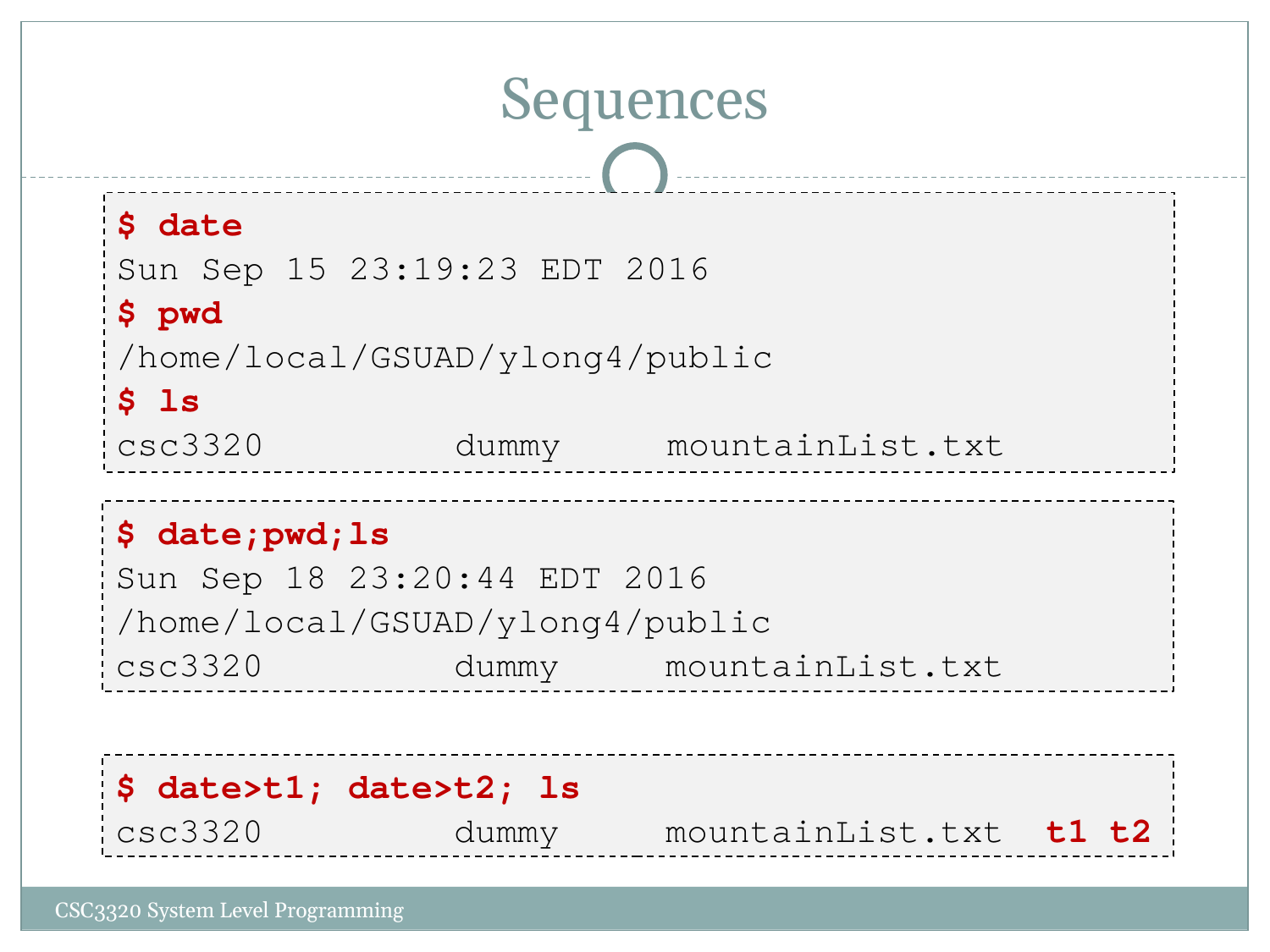

# Sequences
24
$ date
Sun Sep 15 23:19:23 EDT 2016
$ pwd
/home/local/GSUAD/ylong4/public
$ ls
csc3320         dummy     mountainList.txt
$ date;pwd;ls
Sun Sep 18 23:20:44 EDT 2016
/home/local/GSUAD/ylong4/public
csc3320         dummy     mountainList.txt
$ date>t1; date>t2; ls
csc3320         dummy     mountainList.txt  t1 t2
CSC3320 System Level Programming